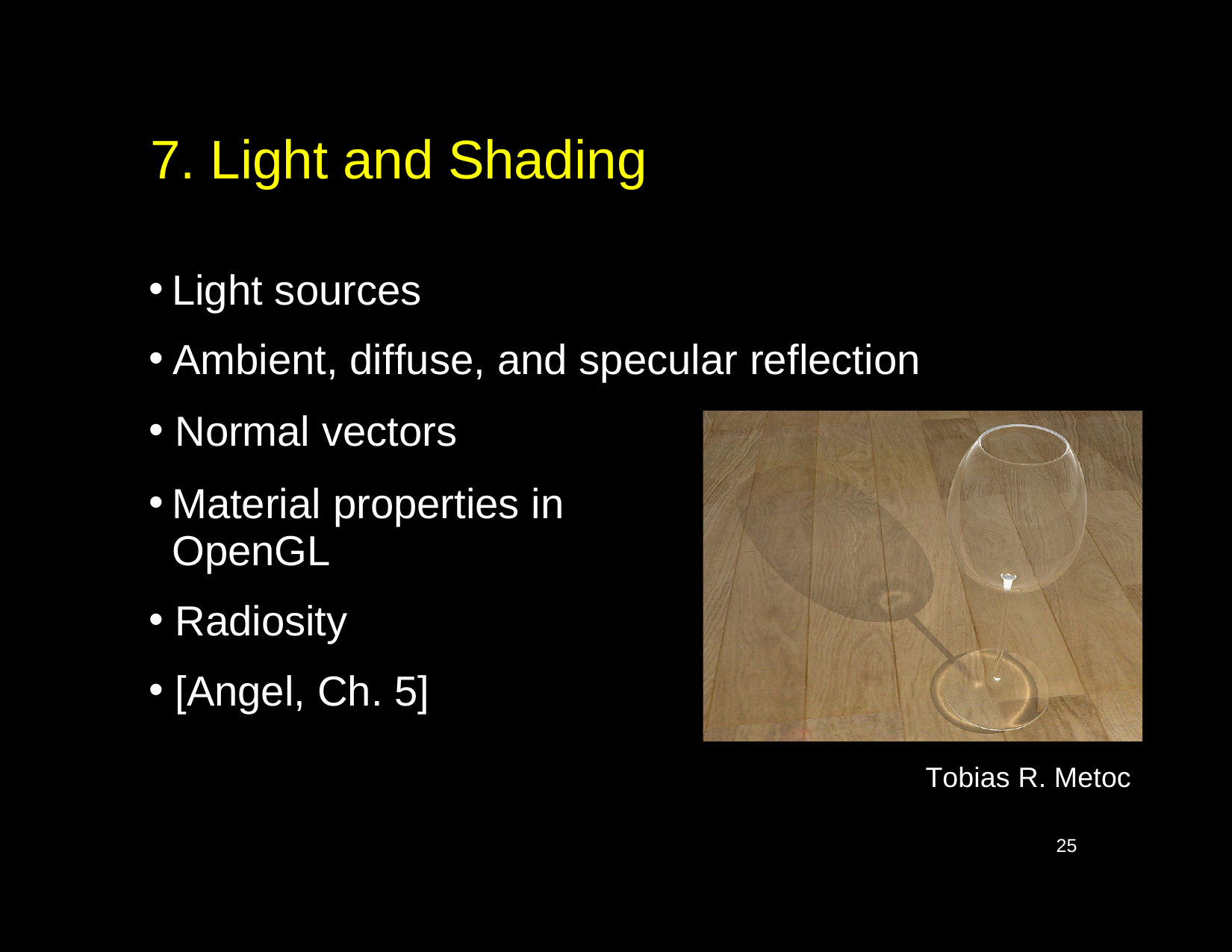

# 7. Light and Shading
Light sources
Ambient, diffuse, and specular reflection
Normal vectors
Material properties in OpenGL
Radiosity
[Angel, Ch. 5]

Tobias R. Metoc
25